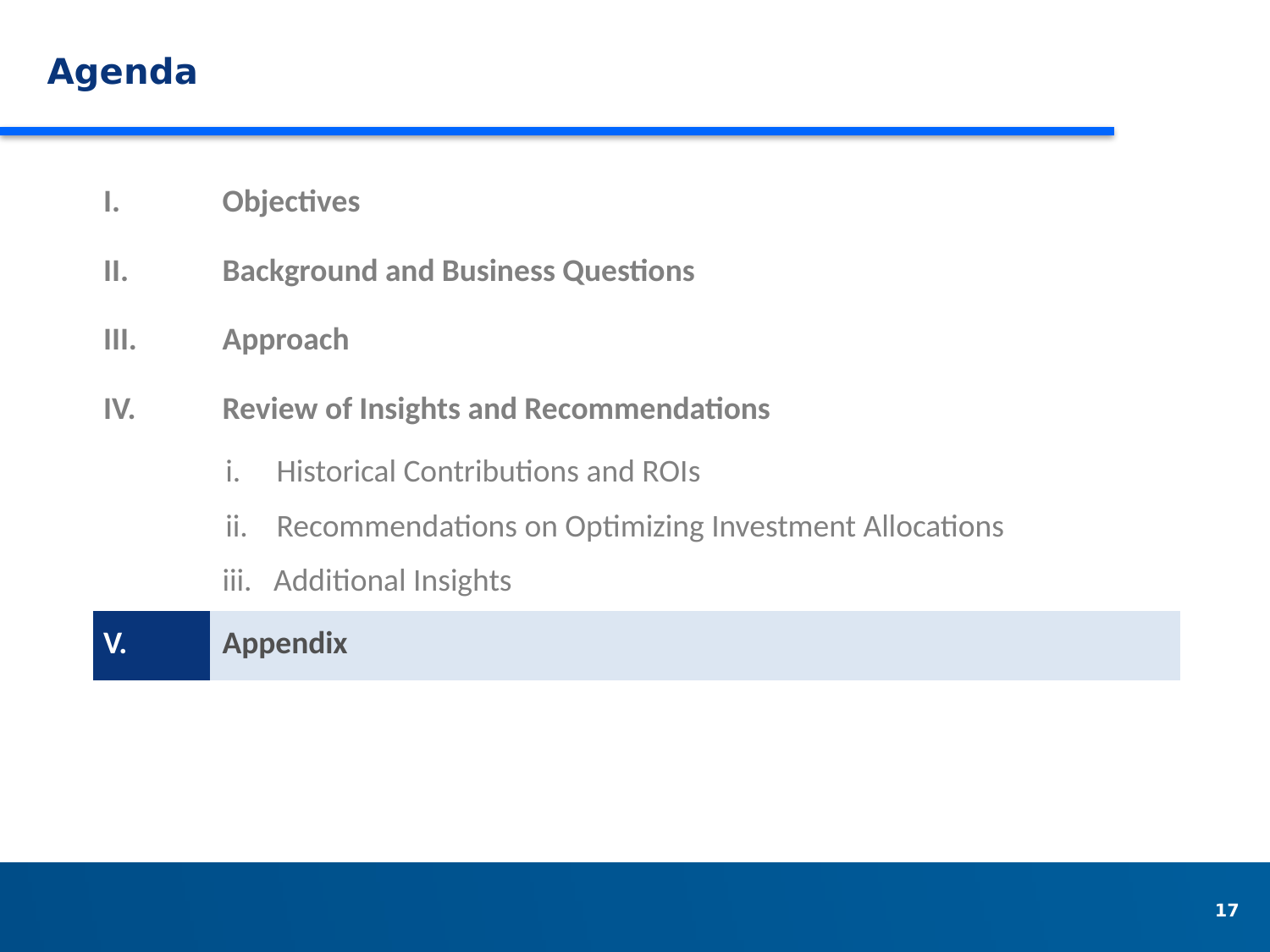

# Agenda
| I. | Objectives |
| --- | --- |
| II. | Background and Business Questions |
| III. | Approach |
| IV. | Review of Insights and Recommendations |
|  | i. Historical Contributions and ROIs |
|  | ii. Recommendations on Optimizing Investment Allocations |
|  | iii. Additional Insights |
| V. | Appendix |